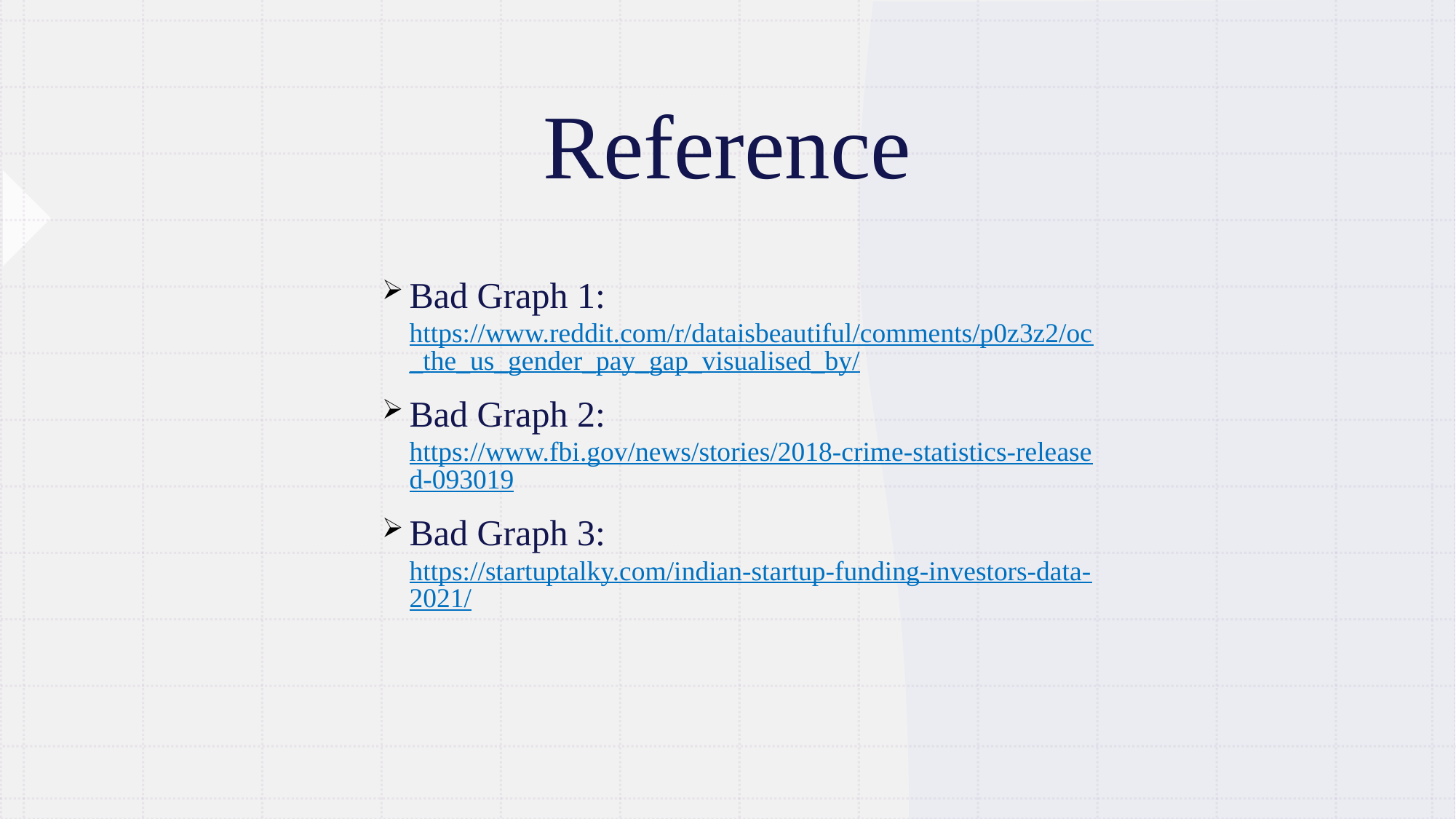

# Reference

Bad Graph 1: https://www.reddit.com/r/dataisbeautiful/comments/p0z3z2/oc_the_us_gender_pay_gap_visualised_by/
Bad Graph 2: https://www.fbi.gov/news/stories/2018-crime-statistics-released-093019
Bad Graph 3:https://startuptalky.com/indian-startup-funding-investors-data-2021/